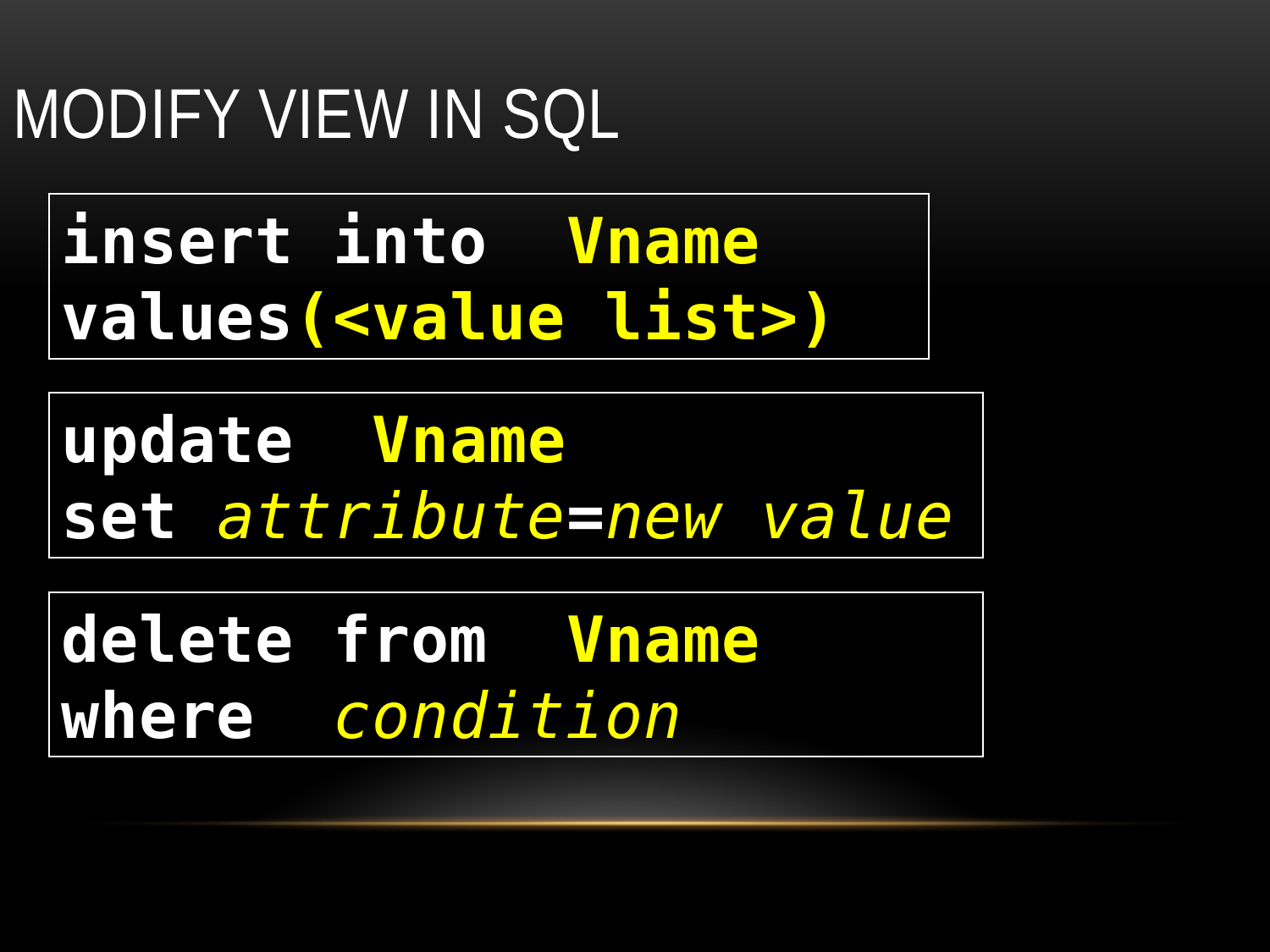

# modify VIEW in sql
insert into  Vname
values(<value list>)
update  Vname
set attribute=new value
delete from  Vname
where  condition